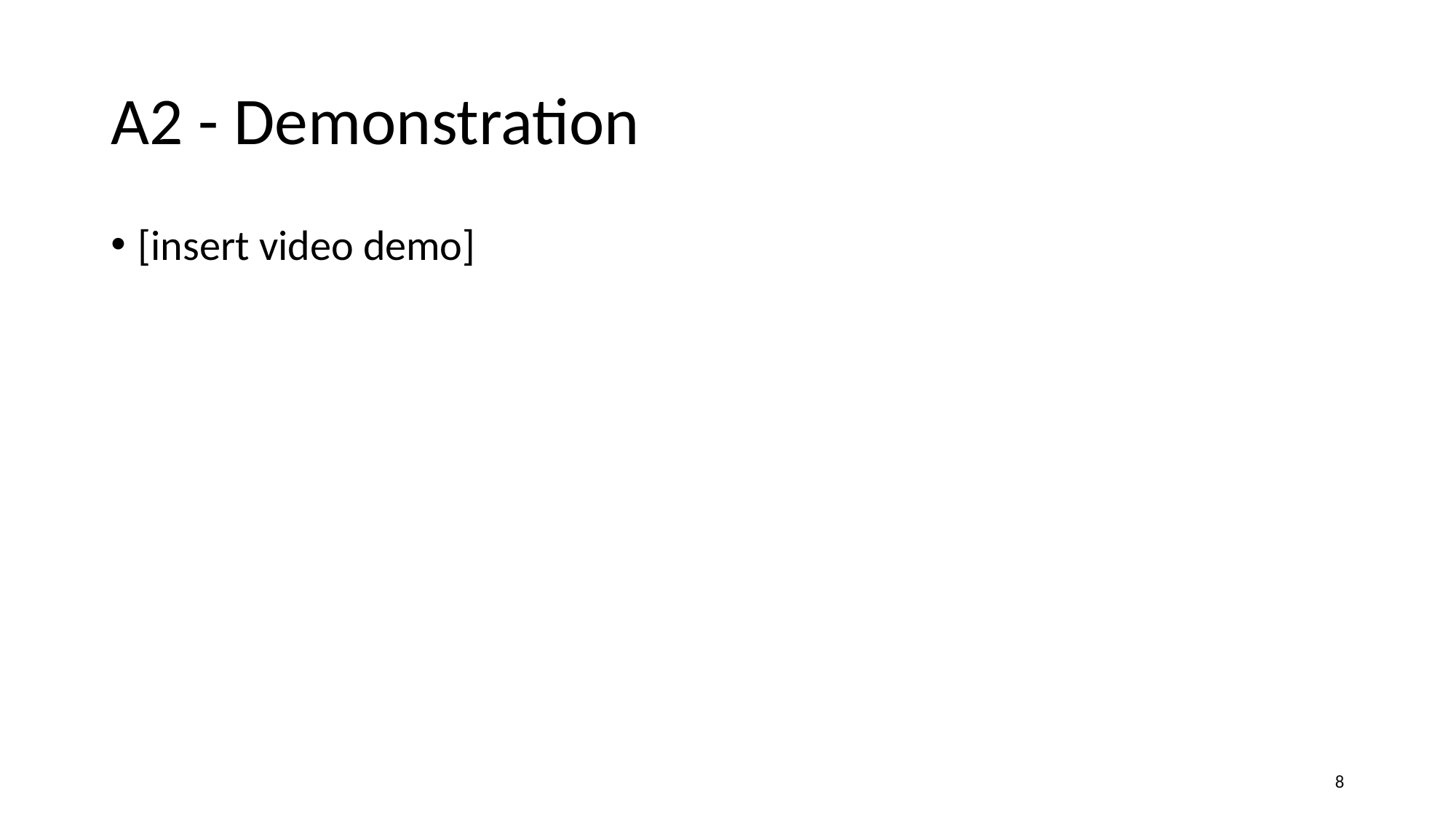

# A2 - Demonstration
[insert video demo]
8